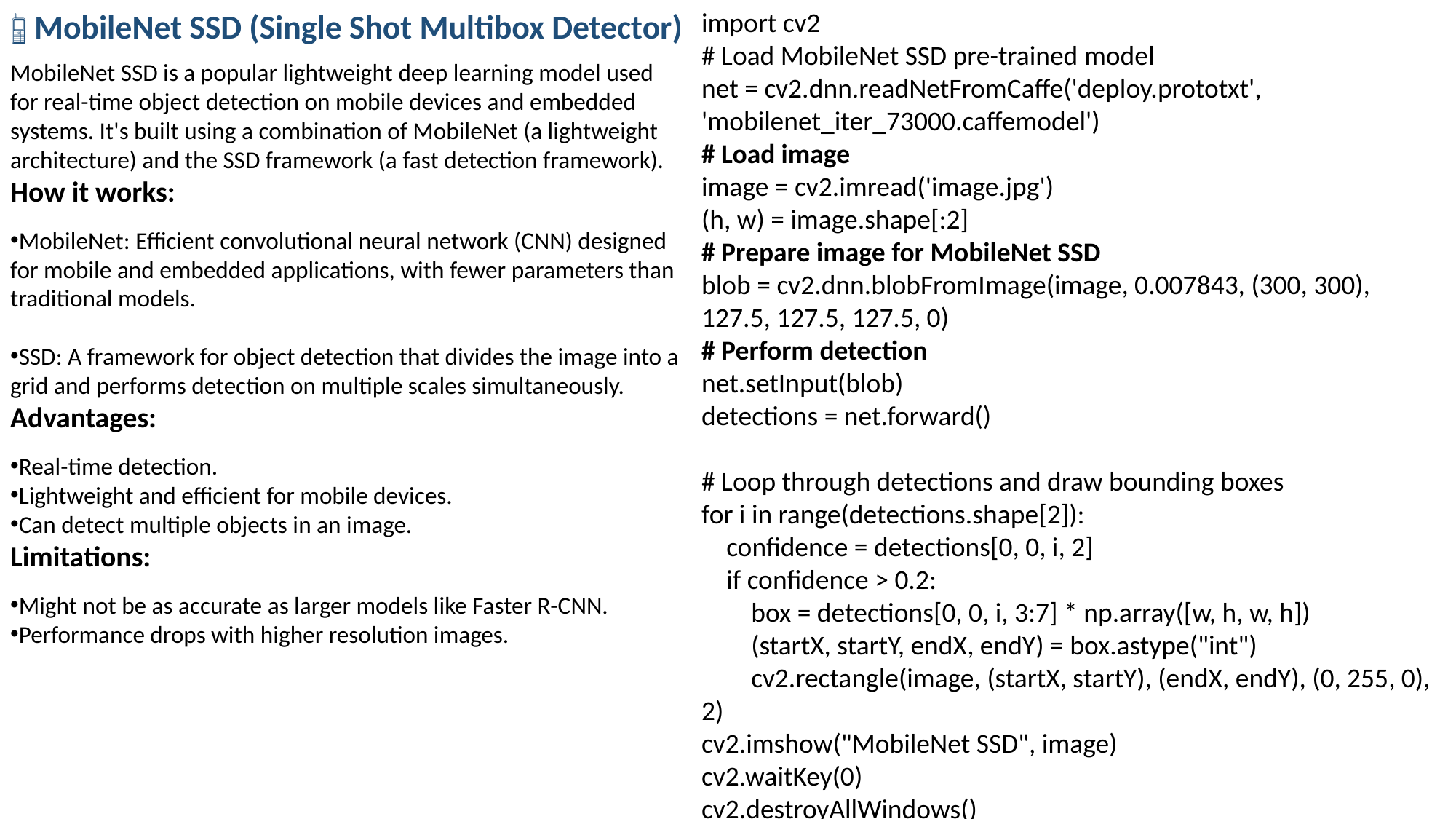

📱 MobileNet SSD (Single Shot Multibox Detector)
import cv2
# Load MobileNet SSD pre-trained model
net = cv2.dnn.readNetFromCaffe('deploy.prototxt', 'mobilenet_iter_73000.caffemodel')
# Load image
image = cv2.imread('image.jpg')
(h, w) = image.shape[:2]
# Prepare image for MobileNet SSD
blob = cv2.dnn.blobFromImage(image, 0.007843, (300, 300), 127.5, 127.5, 127.5, 0)
# Perform detection
net.setInput(blob)
detections = net.forward()

# Loop through detections and draw bounding boxes
for i in range(detections.shape[2]):
    confidence = detections[0, 0, i, 2]
    if confidence > 0.2:
        box = detections[0, 0, i, 3:7] * np.array([w, h, w, h])
        (startX, startY, endX, endY) = box.astype("int")
        cv2.rectangle(image, (startX, startY), (endX, endY), (0, 255, 0), 2)
cv2.imshow("MobileNet SSD", image)
cv2.waitKey(0)
cv2.destroyAllWindows()
MobileNet SSD is a popular lightweight deep learning model used for real-time object detection on mobile devices and embedded systems. It's built using a combination of MobileNet (a lightweight architecture) and the SSD framework (a fast detection framework).
How it works:
MobileNet: Efficient convolutional neural network (CNN) designed for mobile and embedded applications, with fewer parameters than traditional models.

SSD: A framework for object detection that divides the image into a grid and performs detection on multiple scales simultaneously.
Advantages:
Real-time detection.
Lightweight and efficient for mobile devices.
Can detect multiple objects in an image.
Limitations:
Might not be as accurate as larger models like Faster R-CNN.
Performance drops with higher resolution images.